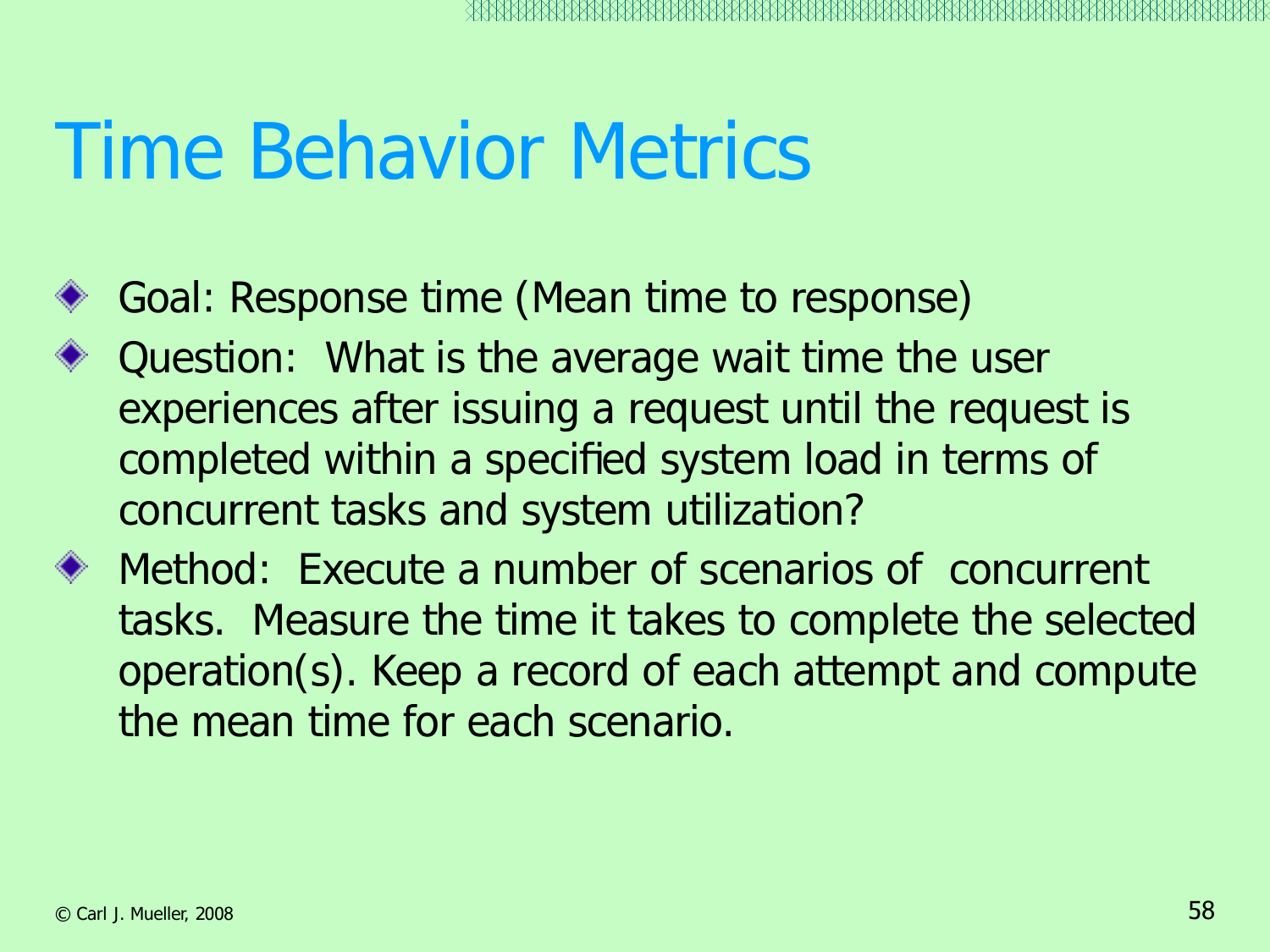

# Time Behavior Metrics
Goal: Response time (Mean time to response)
Question:  What is the average wait time the user experiences after issuing a request until the request is completed within a specified system load in terms of concurrent tasks and system utilization?
Method:  Execute a number of scenarios of  concurrent tasks.  Measure the time it takes to complete the selected operation(s). Keep a record of each attempt and compute the mean time for each scenario.
© Carl J. Mueller, 2008
58